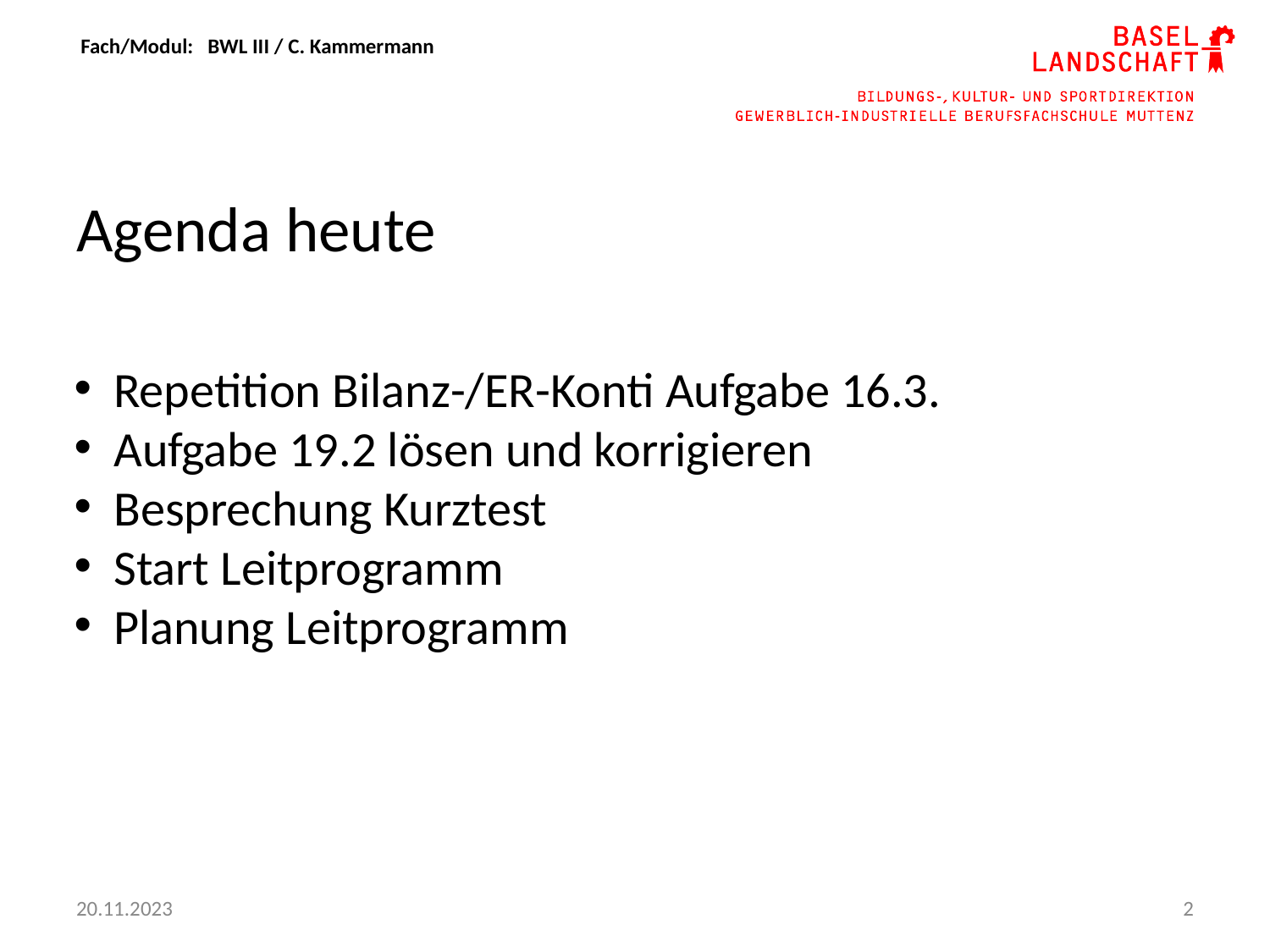

Agenda heute

Repetition Bilanz-/ER-Konti Aufgabe 16.3.
Aufgabe 19.2 lösen und korrigieren
Besprechung Kurztest
Start Leitprogramm
Planung Leitprogramm

20.11.2023
2